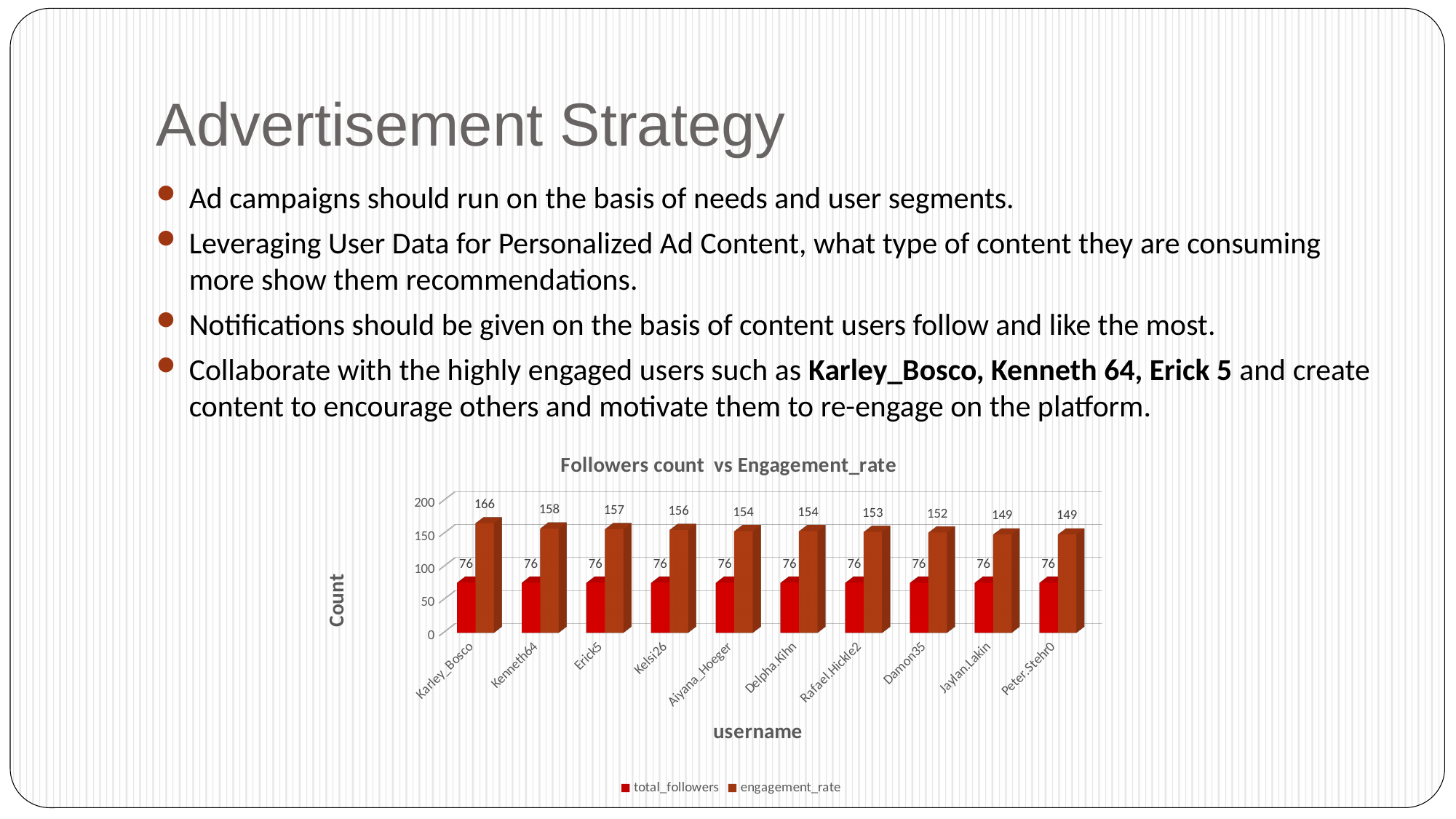

# Advertisement Strategy
Ad campaigns should run on the basis of needs and user segments.
Leveraging User Data for Personalized Ad Content, what type of content they are consuming more show them recommendations.
Notifications should be given on the basis of content users follow and like the most.
Collaborate with the highly engaged users such as Karley_Bosco, Kenneth 64, Erick 5 and create content to encourage others and motivate them to re-engage on the platform.

[unsupported chart]